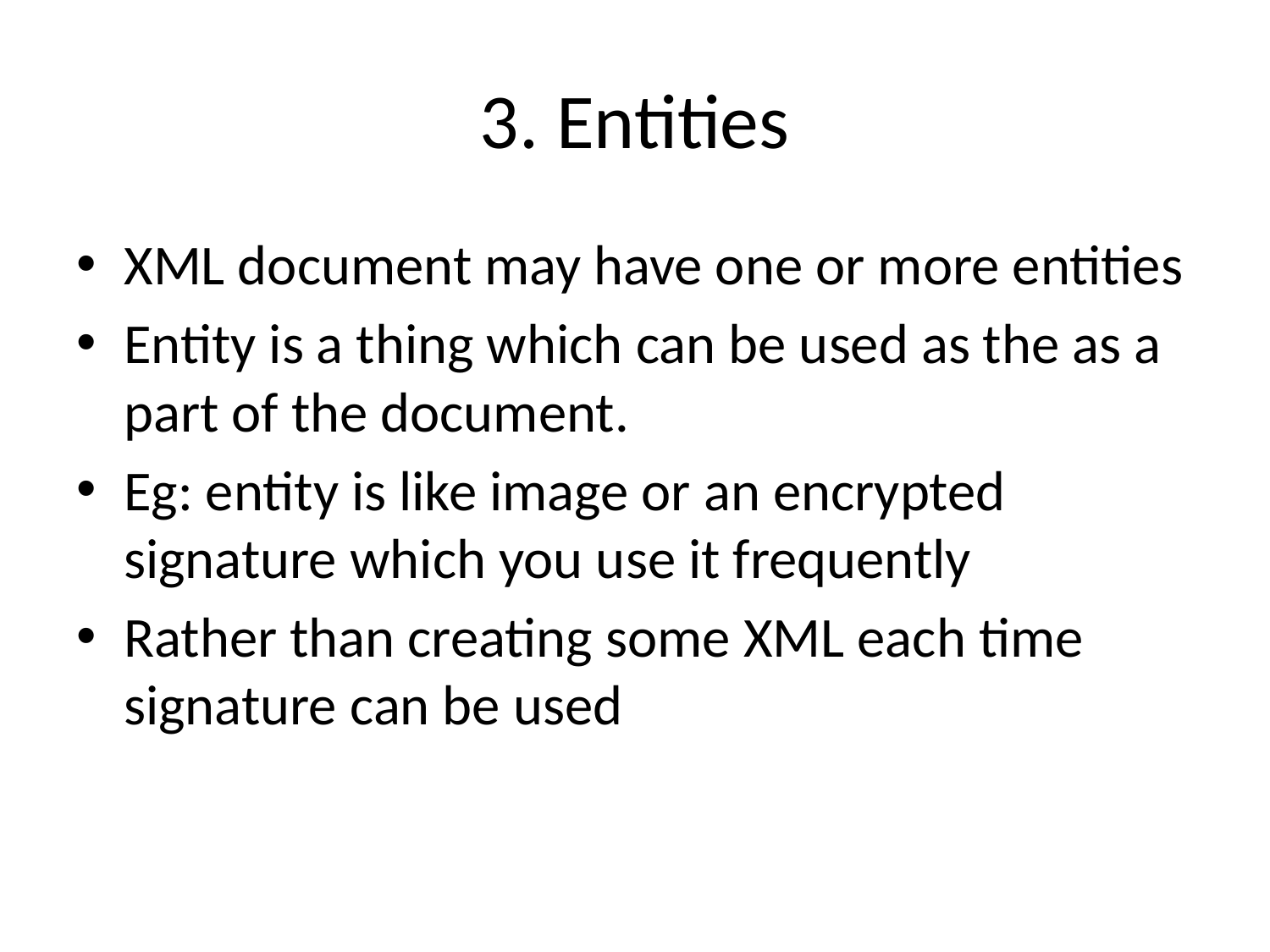

# 3. Entities
XML document may have one or more entities
Entity is a thing which can be used as the as a part of the document.
Eg: entity is like image or an encrypted signature which you use it frequently
Rather than creating some XML each time signature can be used